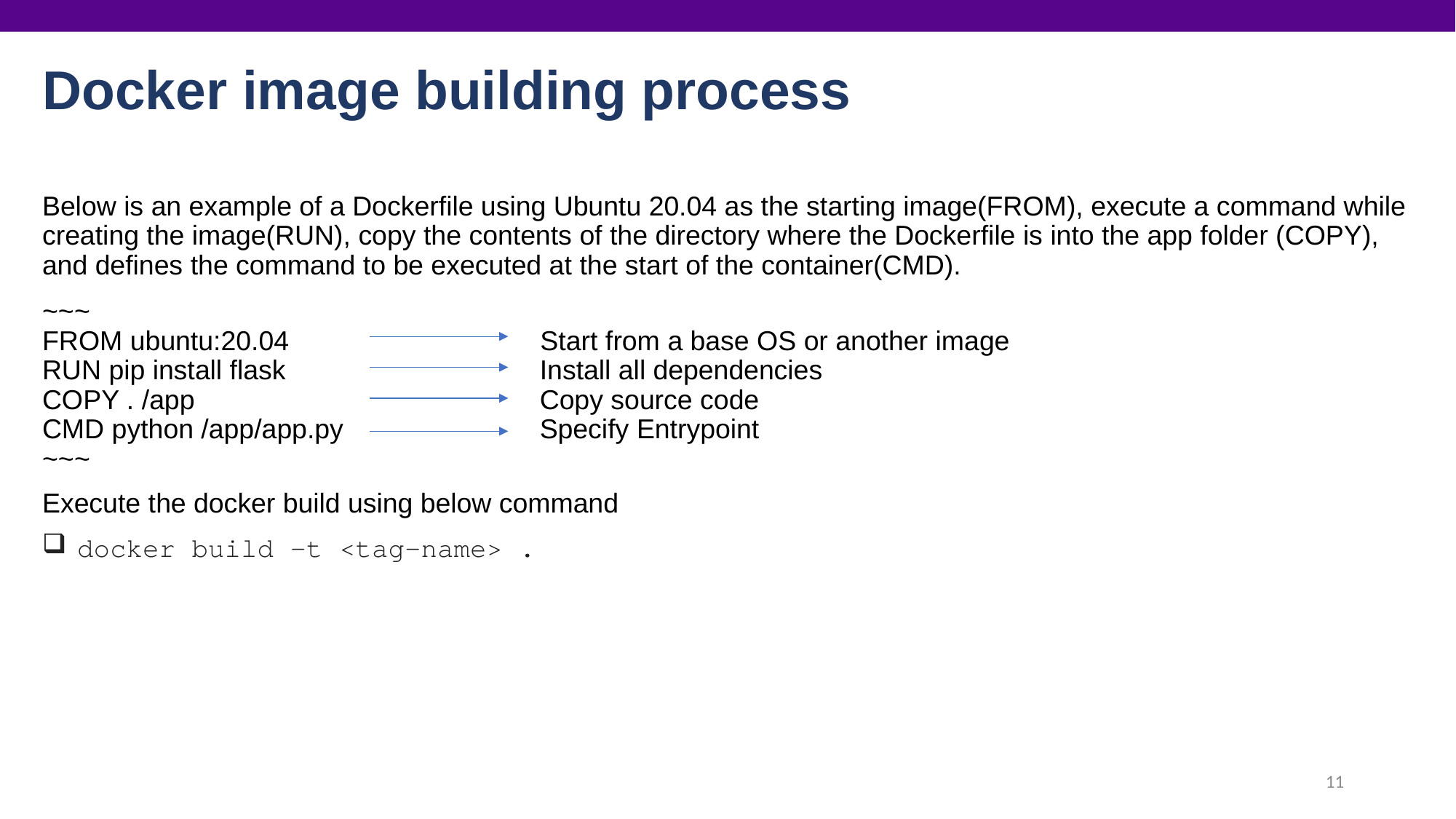

# Docker image building process
Below is an example of a Dockerfile using Ubuntu 20.04 as the starting image(FROM), execute a command while creating the image(RUN), copy the contents of the directory where the Dockerfile is into the app folder (COPY),  and defines the command to be executed at the start of the container(CMD).
~~~
FROM ubuntu:20.04                                 Start from a base OS or another image
RUN pip install flask		        Install all dependencies
COPY . /app  		 	        Copy source code
CMD python /app/app.py		        Specify Entrypoint
~~~
Execute the docker build using below command
 docker build -t <tag-name> .
11